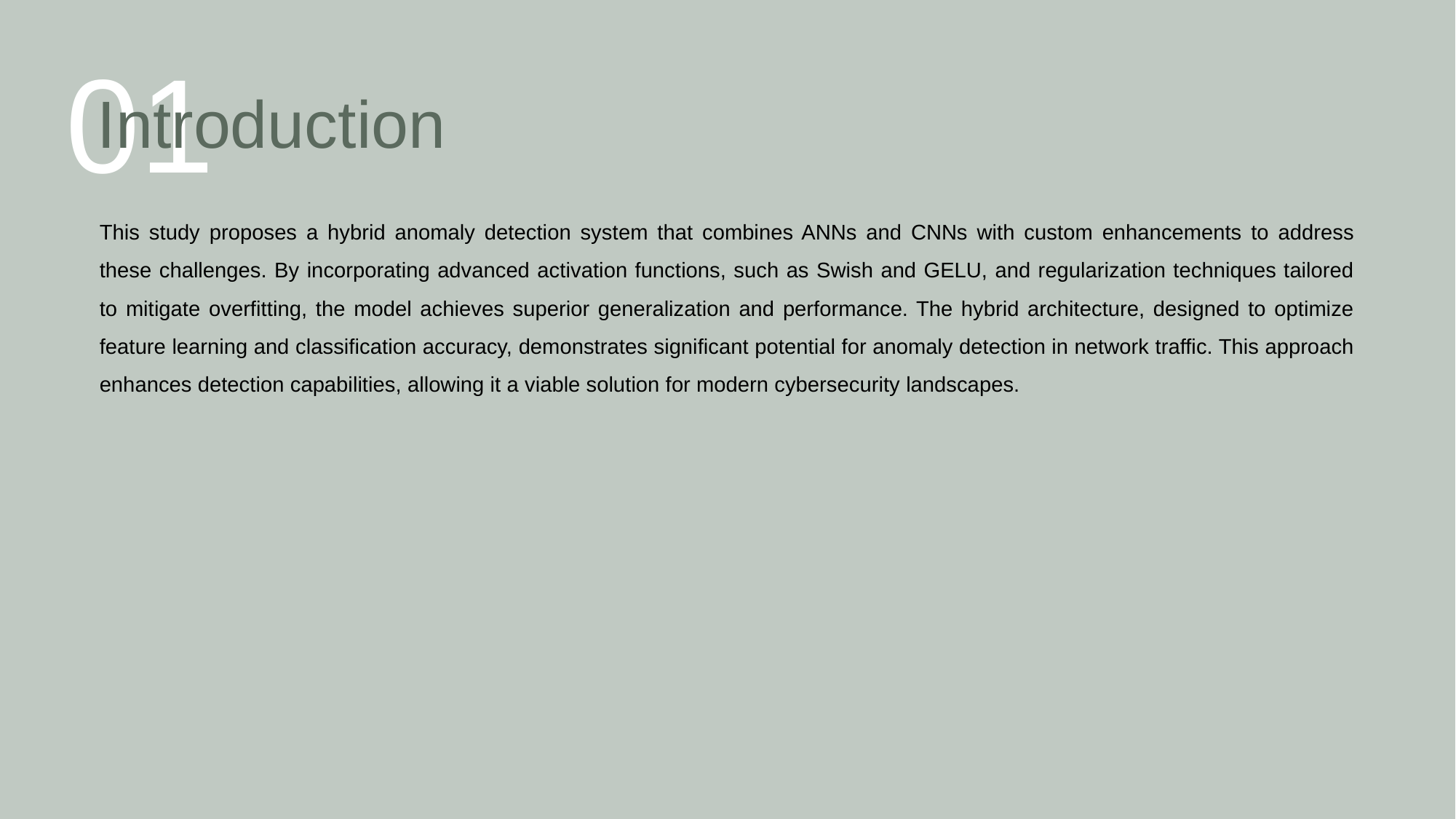

01
# Introduction
This study proposes a hybrid anomaly detection system that combines ANNs and CNNs with custom enhancements to address these challenges. By incorporating advanced activation functions, such as Swish and GELU, and regularization techniques tailored to mitigate overfitting, the model achieves superior generalization and performance. The hybrid architecture, designed to optimize feature learning and classification accuracy, demonstrates significant potential for anomaly detection in network traffic. This approach enhances detection capabilities, allowing it a viable solution for modern cybersecurity landscapes.